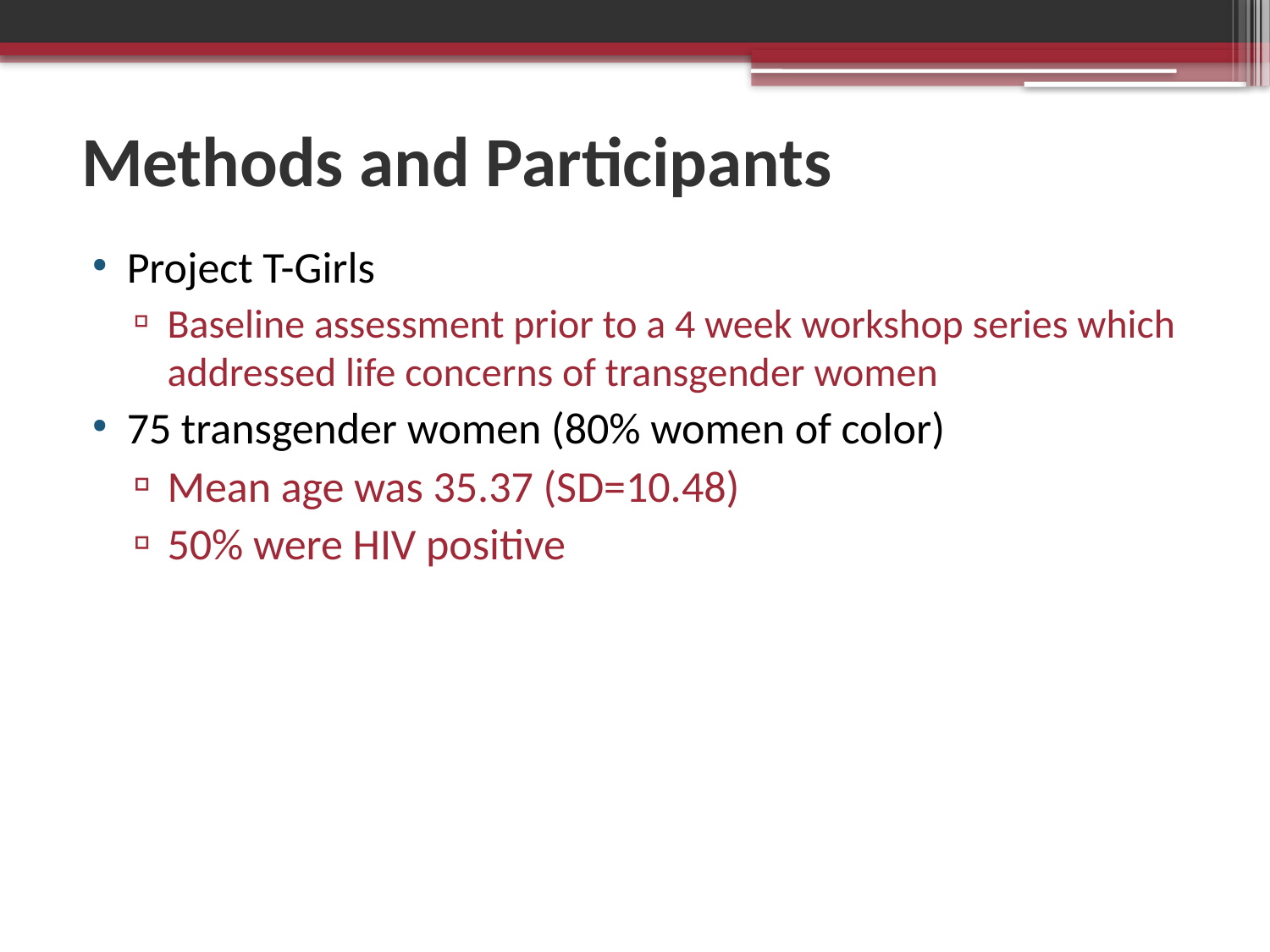

# Methods and Participants
Project T-Girls
Baseline assessment prior to a 4 week workshop series which addressed life concerns of transgender women
75 transgender women (80% women of color)
Mean age was 35.37 (SD=10.48)
50% were HIV positive